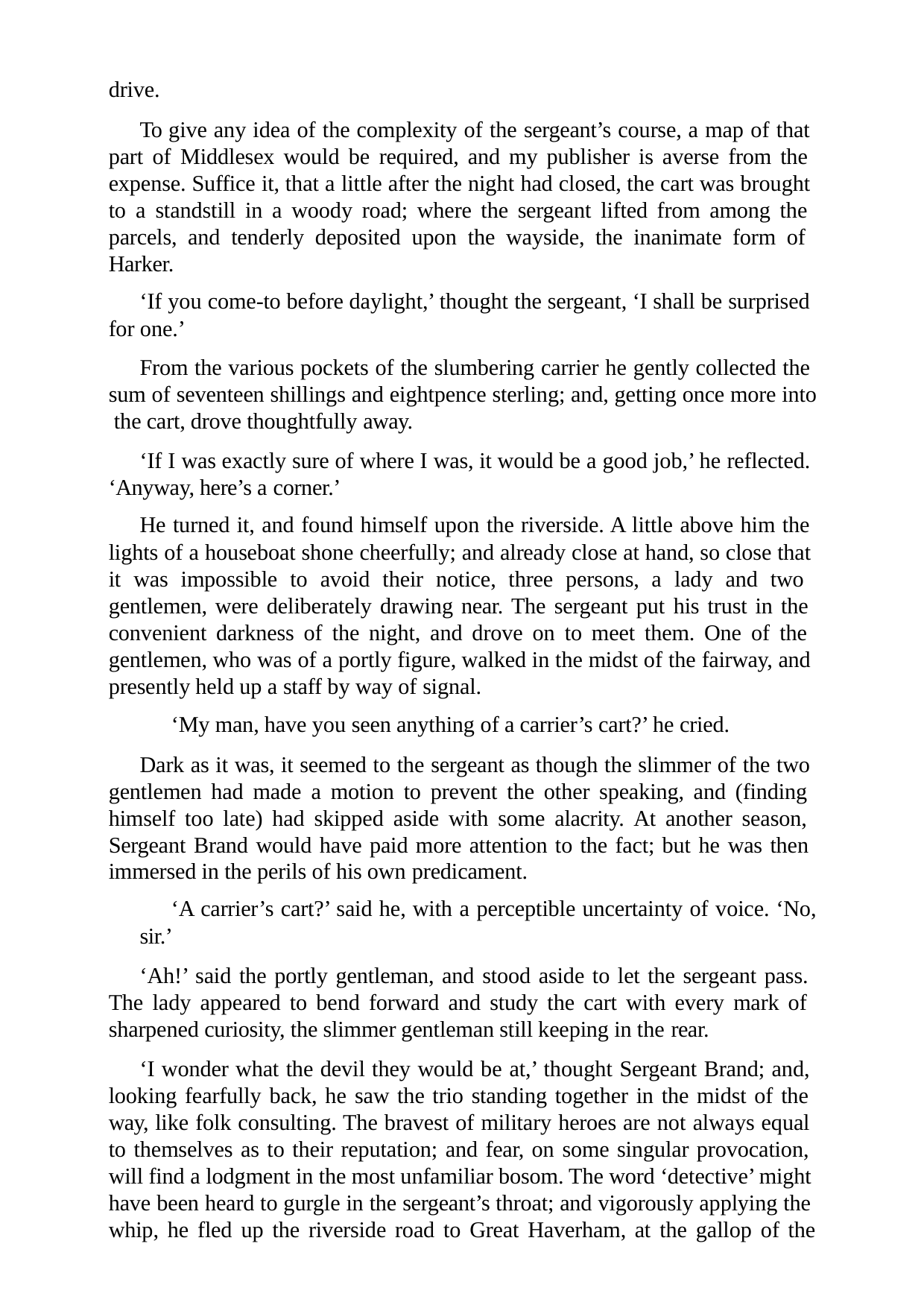

drive.
To give any idea of the complexity of the sergeant’s course, a map of that  part of Middlesex would be required, and my publisher is averse from the  expense. Suffice it, that a little after the night had closed, the cart was brought  to a standstill in a woody road; where the sergeant lifted from among the  parcels, and tenderly deposited upon the wayside, the inanimate form of  Harker.
‘If you come-to before daylight,’ thought the sergeant, ‘I shall be surprised  for one.’
From the various pockets of the slumbering carrier he gently collected the  sum of seventeen shillings and eightpence sterling; and, getting once more into  the cart, drove thoughtfully away.
‘If I was exactly sure of where I was, it would be a good job,’ he reflected.  ‘Anyway, here’s a corner.’
He turned it, and found himself upon the riverside. A little above him the  lights of a houseboat shone cheerfully; and already close at hand, so close that  it was impossible to avoid their notice, three persons, a lady and two  gentlemen, were deliberately drawing near. The sergeant put his trust in the  convenient darkness of the night, and drove on to meet them. One of the  gentlemen, who was of a portly figure, walked in the midst of the fairway, and  presently held up a staff by way of signal.
‘My man, have you seen anything of a carrier’s cart?’ he cried.
Dark as it was, it seemed to the sergeant as though the slimmer of the two  gentlemen had made a motion to prevent the other speaking, and (finding  himself too late) had skipped aside with some alacrity. At another season,  Sergeant Brand would have paid more attention to the fact; but he was then  immersed in the perils of his own predicament.
‘A carrier’s cart?’ said he, with a perceptible uncertainty of voice. ‘No, sir.’
‘Ah!’ said the portly gentleman, and stood aside to let the sergeant pass.  The lady appeared to bend forward and study the cart with every mark of  sharpened curiosity, the slimmer gentleman still keeping in the rear.
‘I wonder what the devil they would be at,’ thought Sergeant Brand; and,  looking fearfully back, he saw the trio standing together in the midst of the  way, like folk consulting. The bravest of military heroes are not always equal  to themselves as to their reputation; and fear, on some singular provocation,  will find a lodgment in the most unfamiliar bosom. The word ‘detective’ might  have been heard to gurgle in the sergeant’s throat; and vigorously applying the  whip, he fled up the riverside road to Great Haverham, at the gallop of the